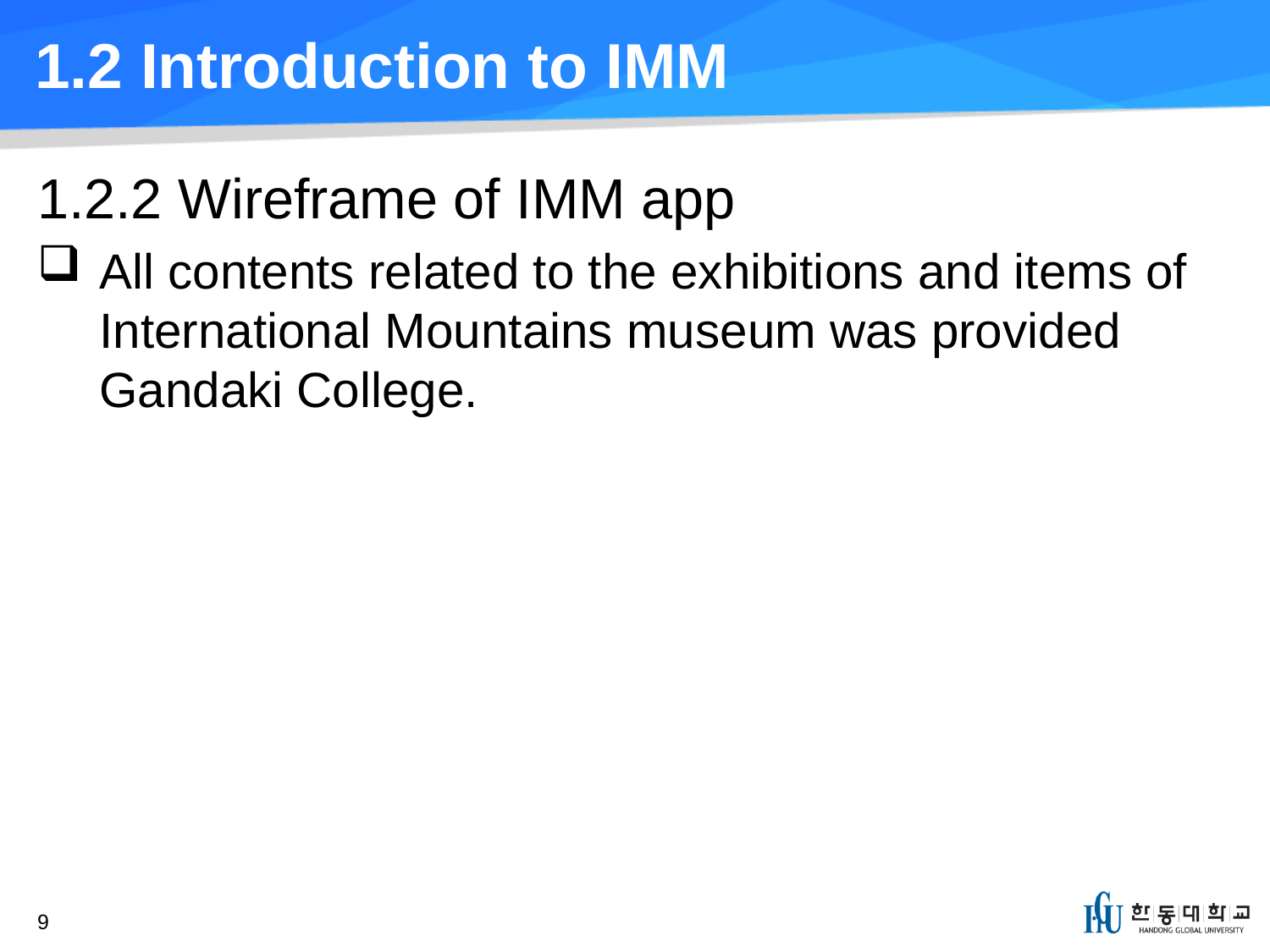

# 1.2 Introduction to IMM
1.2.2 Wireframe of IMM app
All contents related to the exhibitions and items of International Mountains museum was provided Gandaki College.
9